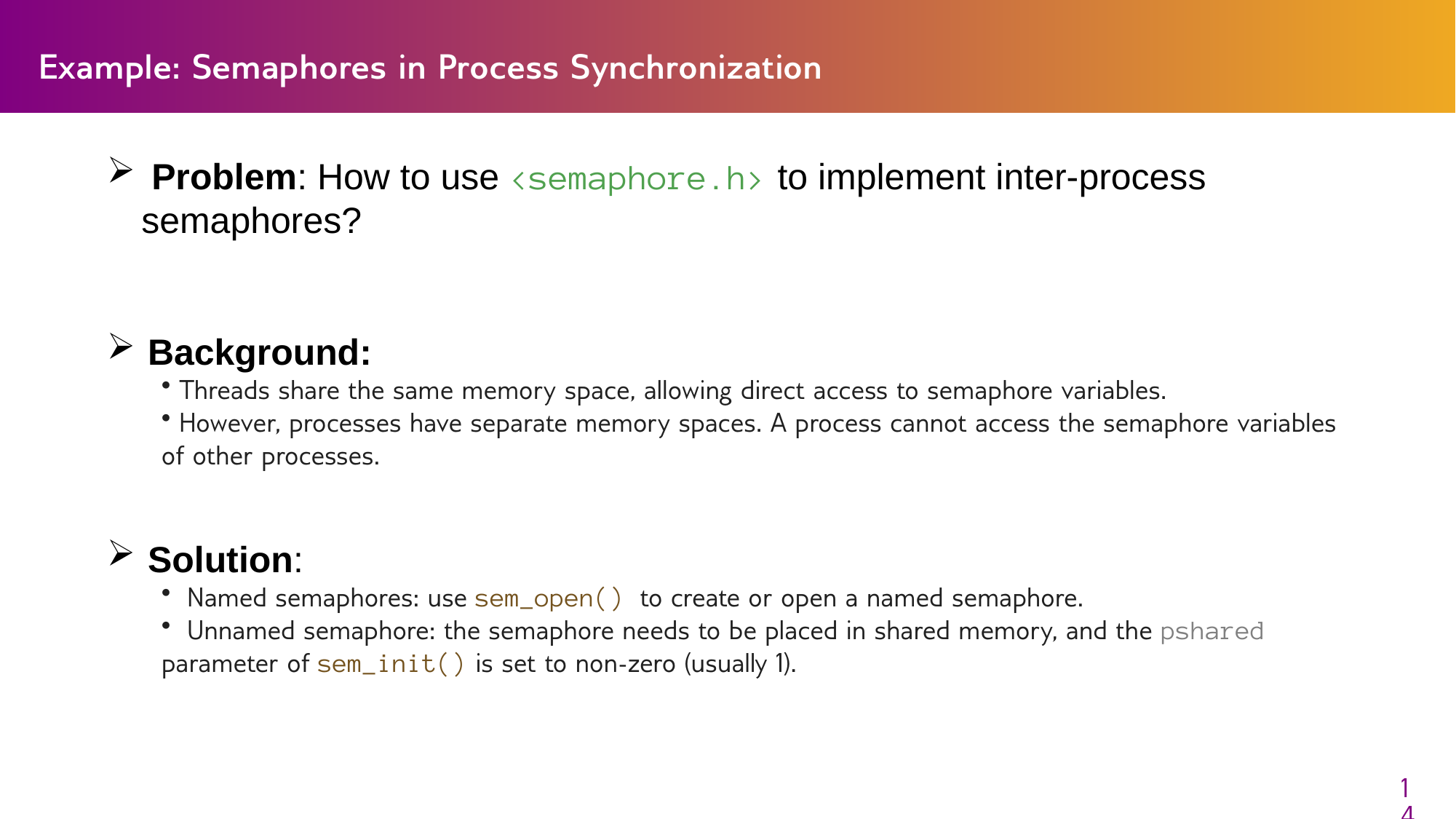

# Example: Semaphores in Process Synchronization
 Problem: How to use <semaphore.h> to implement inter-process semaphores?

Background:
 Threads share the same memory space, allowing direct access to semaphore variables.
 However, processes have separate memory spaces. A process cannot access the semaphore variables of other processes.

Solution:
  Named semaphores: use sem_open() to create or open a named semaphore.
  Unnamed semaphore: the semaphore needs to be placed in shared memory, and the pshared parameter of sem_init() is set to non-zero (usually 1).
14